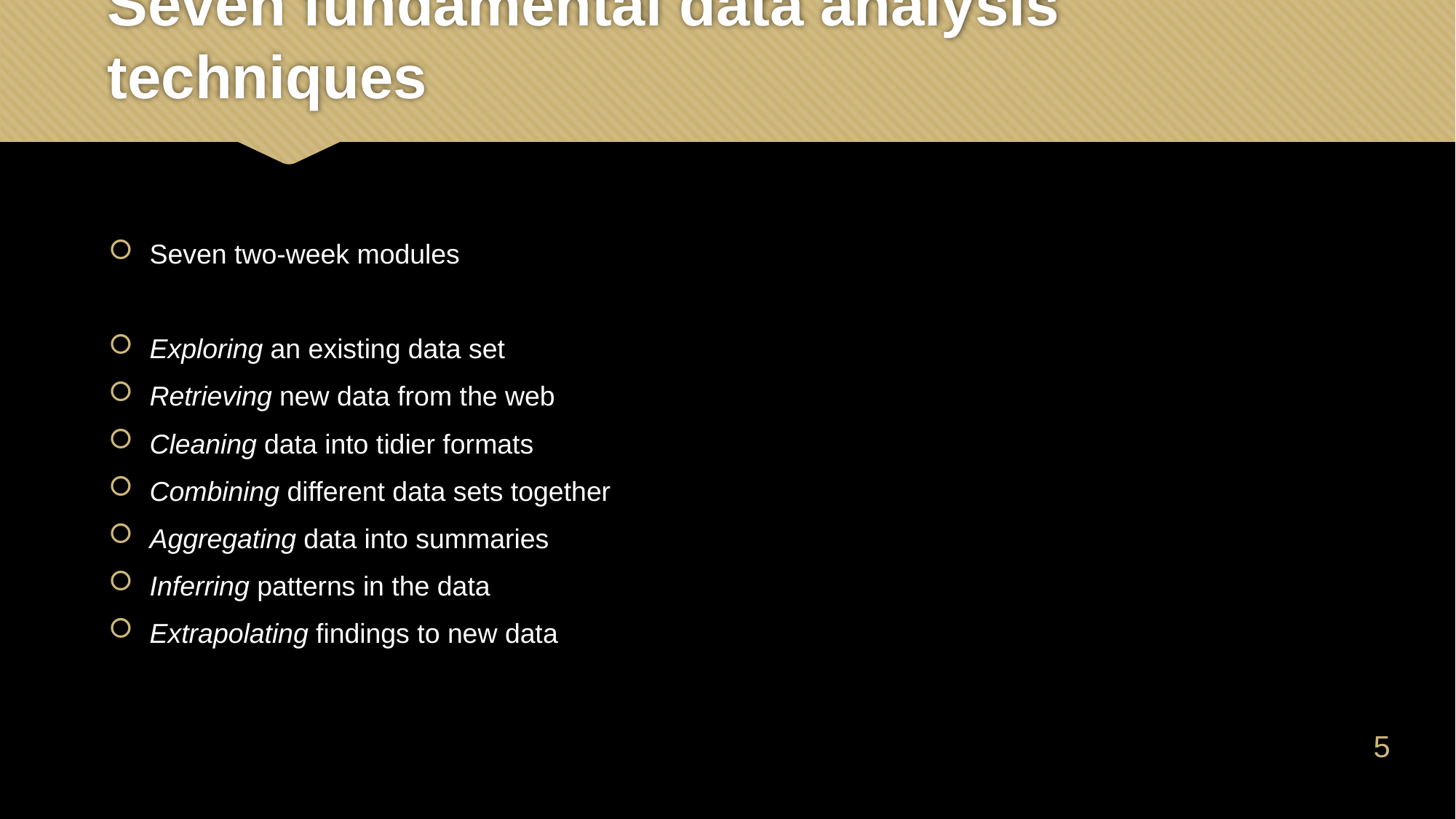

# Seven fundamental data analysis techniques
Seven two-week modules

Exploring an existing data set
Retrieving new data from the web
Cleaning data into tidier formats
Combining different data sets together
Aggregating data into summaries
Inferring patterns in the data
Extrapolating findings to new data
5